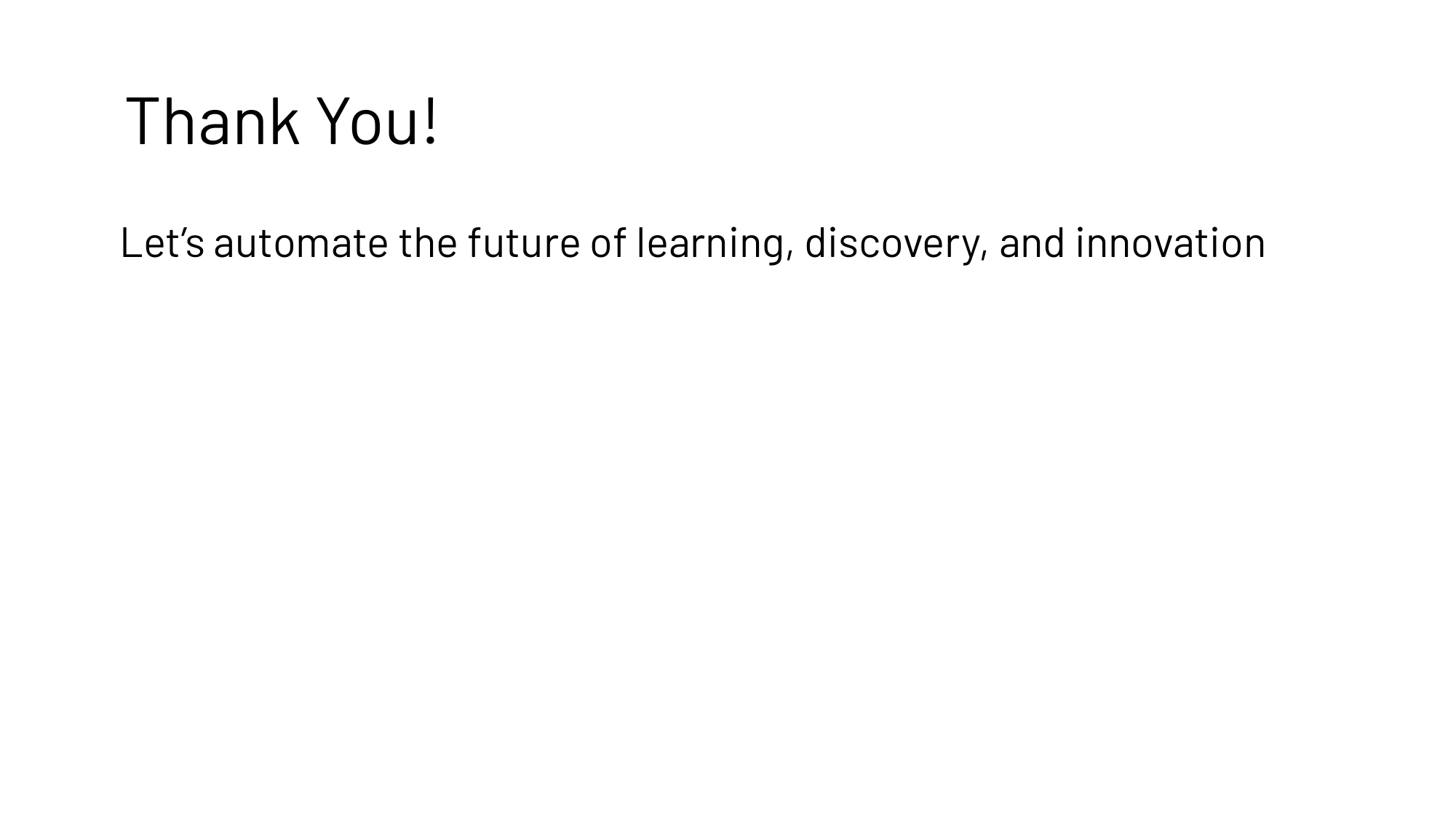

# Thank You!
 Let’s automate the future of learning, discovery, and innovation